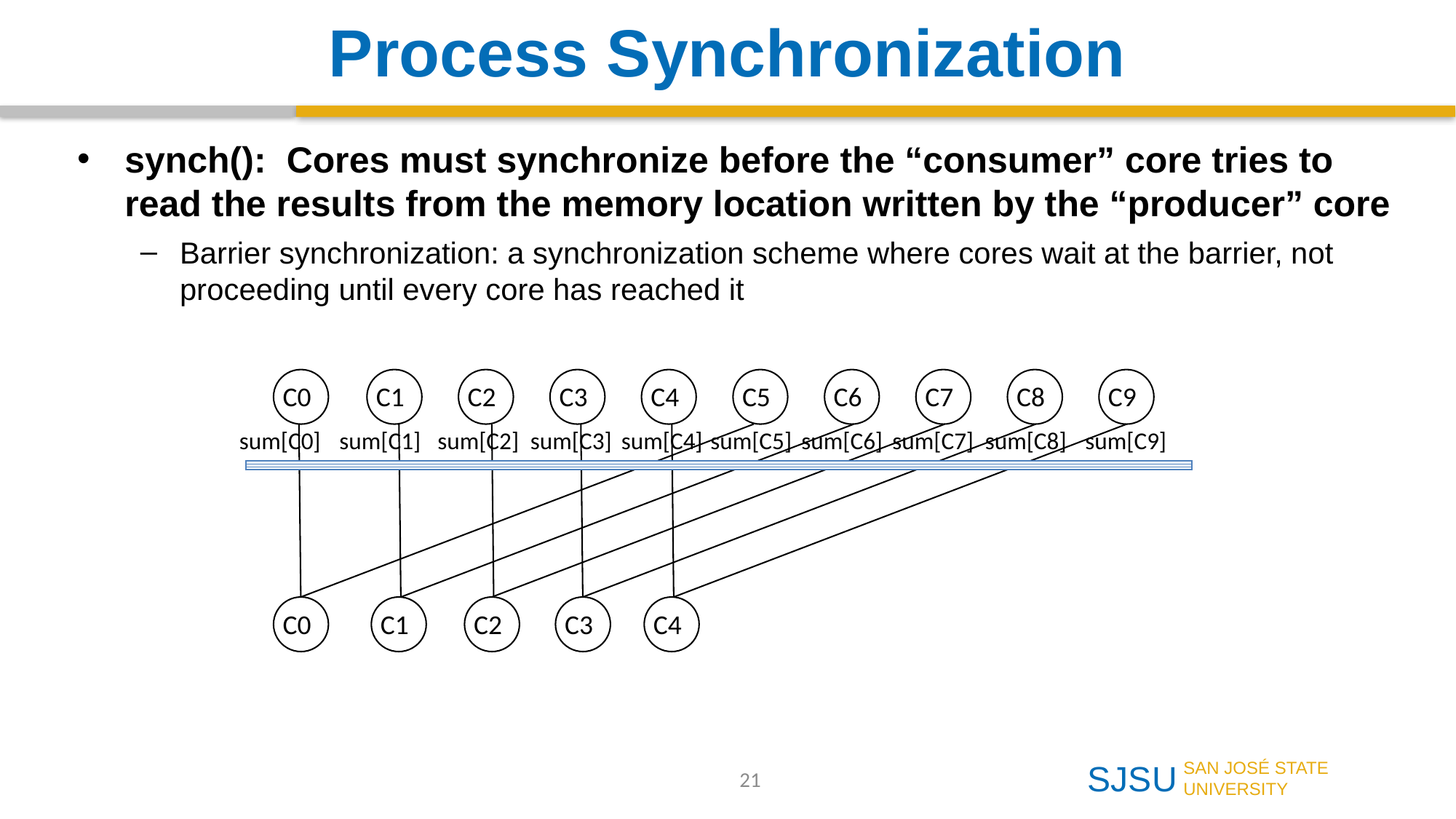

# Process Synchronization
synch():  Cores must synchronize before the “consumer” core tries to read the results from the memory location written by the “producer” core
Barrier synchronization: a synchronization scheme where cores wait at the barrier, not proceeding until every core has reached it

C0
C1
C2
C3
C4
C5
C6
C7
C8
C9

C0
C1
C2
C3
C4
sum[C0]
sum[C1]
sum[C2]
sum[C3]
sum[C4]
sum[C5]
sum[C6]
sum[C7]
sum[C8]
sum[C9]

21